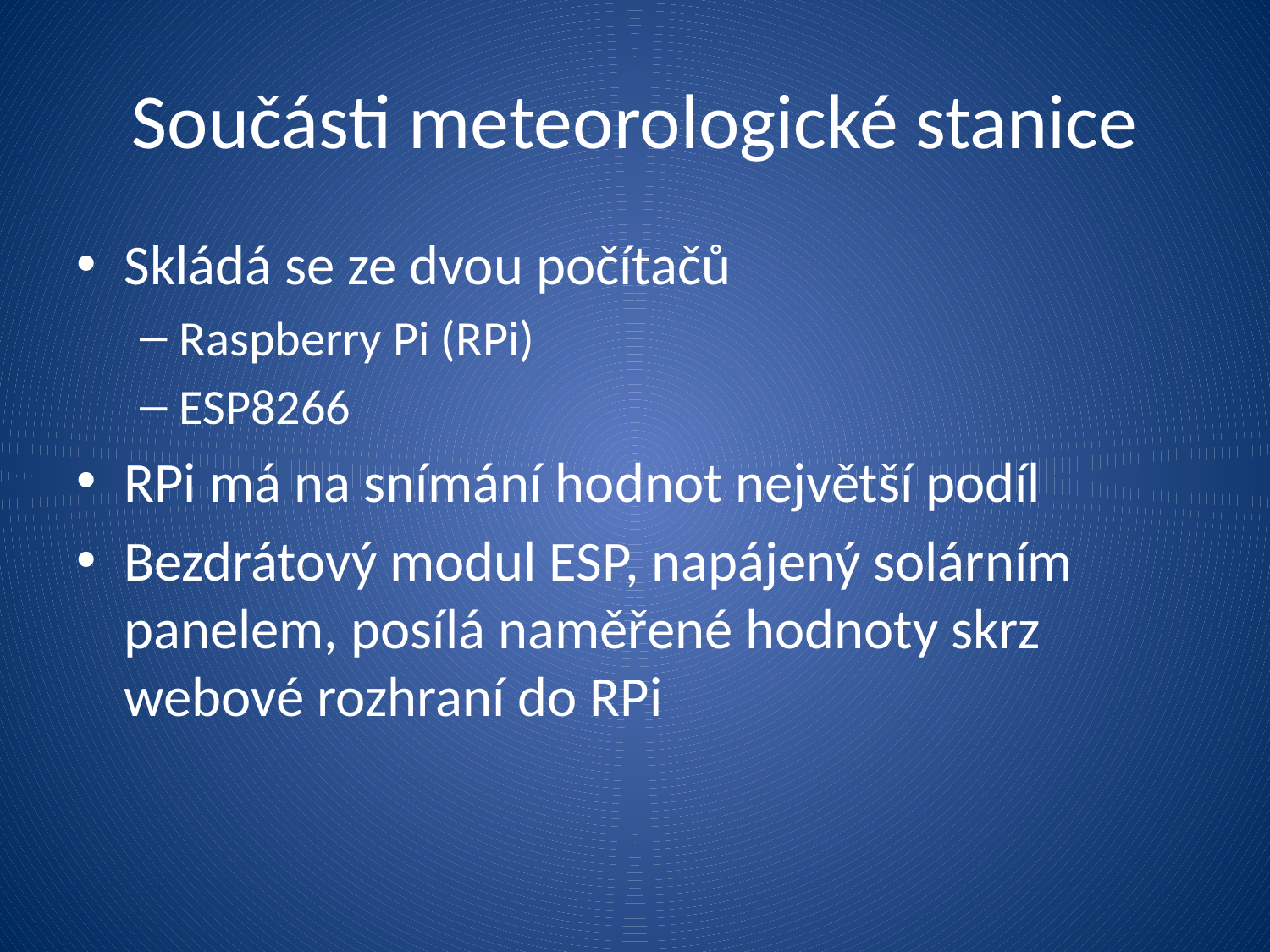

# Součásti meteorologické stanice
Skládá se ze dvou počítačů
Raspberry Pi (RPi)
ESP8266
RPi má na snímání hodnot největší podíl
Bezdrátový modul ESP, napájený solárním panelem, posílá naměřené hodnoty skrz webové rozhraní do RPi